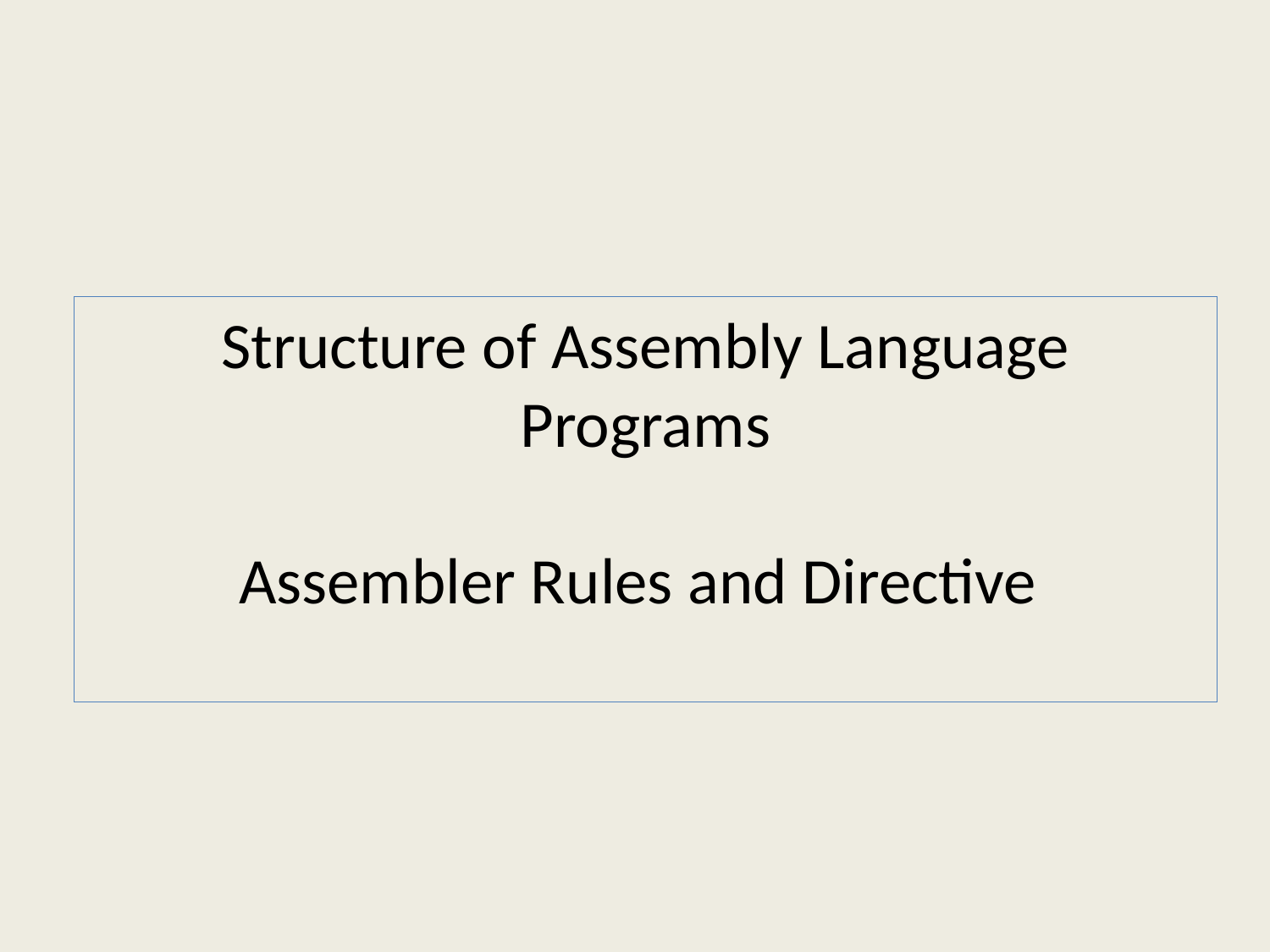

# Structure of Assembly Language Programs Assembler Rules and Directive